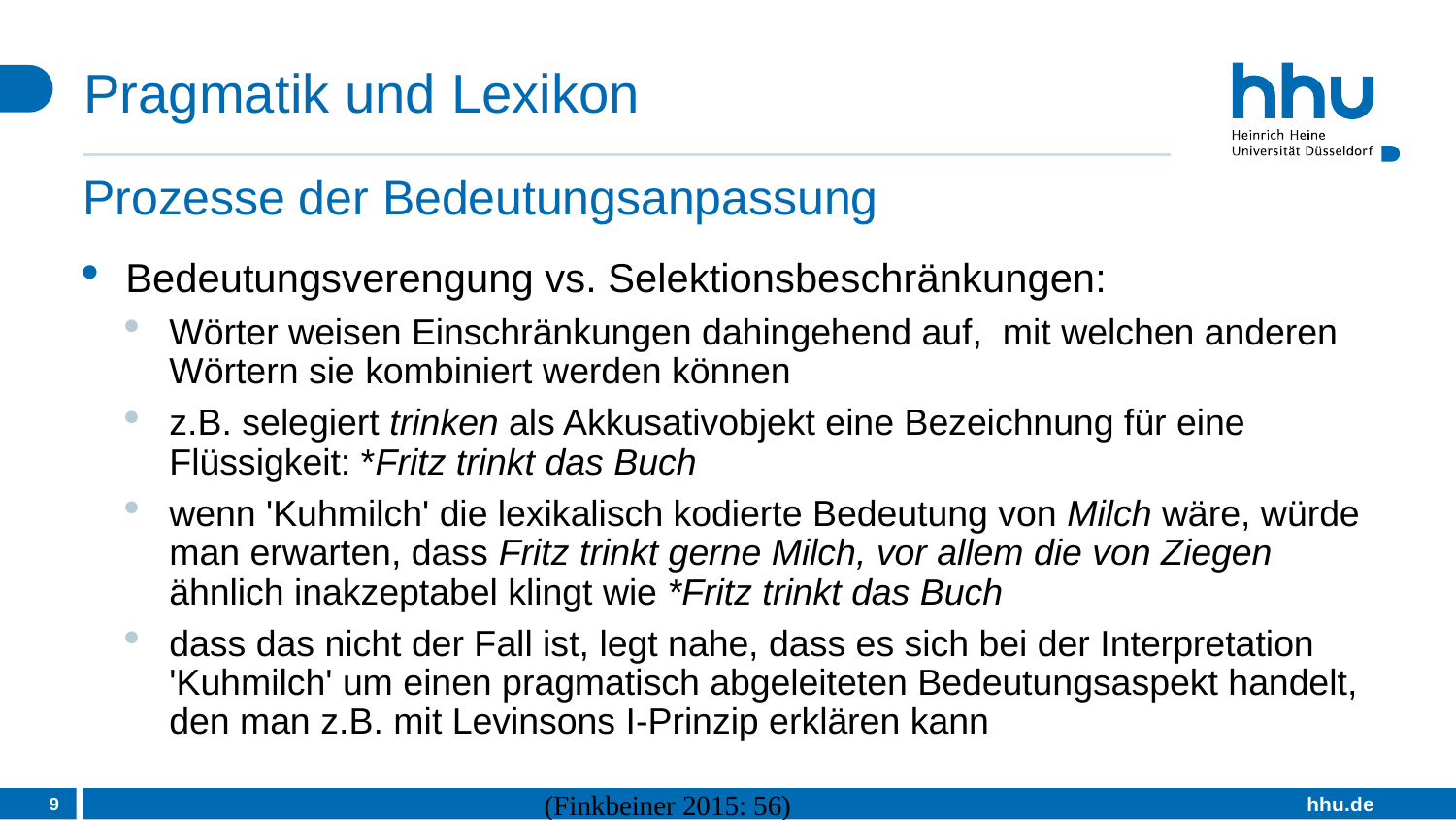

# Pragmatik und Lexikon
Prozesse der Bedeutungsanpassung
Bedeutungsverengung vs. Selektionsbeschränkungen:
Wörter weisen Einschränkungen dahingehend auf,  mit welchen anderen Wörtern sie kombiniert werden können
z.B. selegiert trinken als Akkusativobjekt eine Bezeichnung für eine Flüssigkeit: *Fritz trinkt das Buch
wenn 'Kuhmilch' die lexikalisch kodierte Bedeutung von Milch wäre, würde man erwarten, dass Fritz trinkt gerne Milch, vor allem die von Ziegen ähnlich inakzeptabel klingt wie *Fritz trinkt das Buch
dass das nicht der Fall ist, legt nahe, dass es sich bei der Interpretation 'Kuhmilch' um einen pragmatisch abgeleiteten Bedeutungsaspekt handelt, den man z.B. mit Levinsons I-Prinzip erklären kann
9
(Finkbeiner 2015: 56)